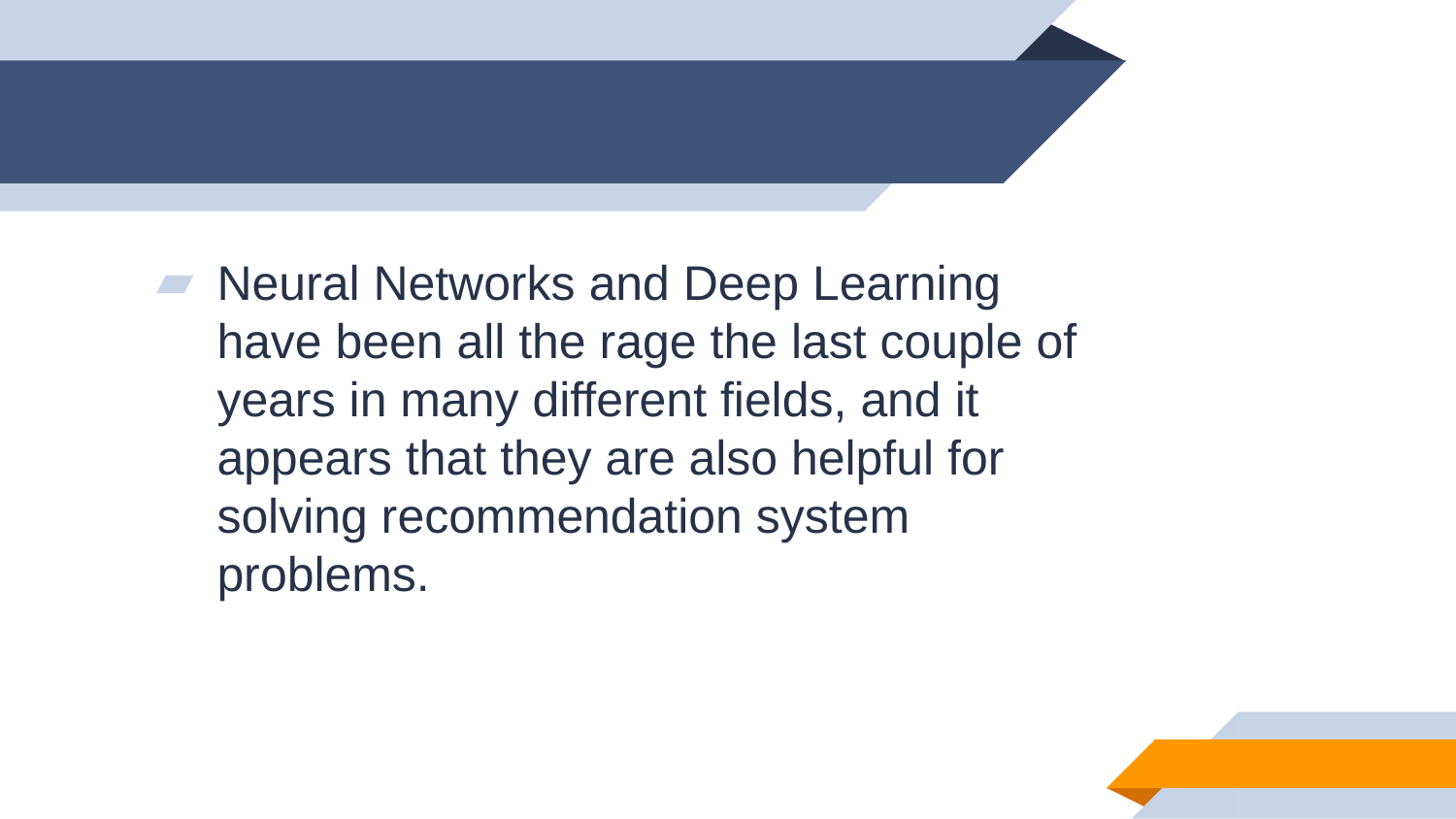

Neural Networks and Deep Learning have been all the rage the last couple of years in many different fields, and it appears that they are also helpful for solving recommendation system problems.

21